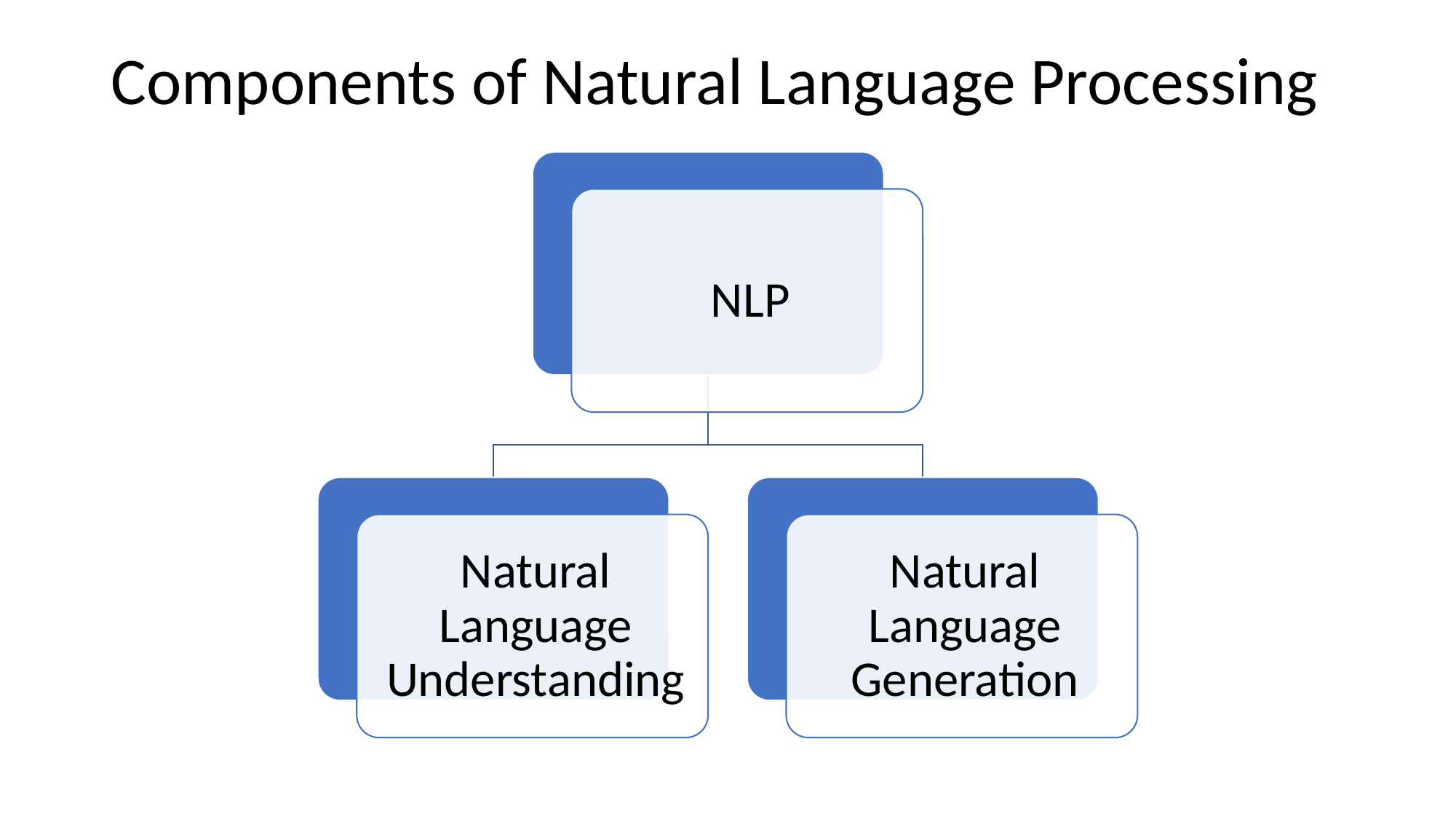

# Components of Natural Language Processing
NLP
Natural Language Understanding
Natural Language Generation